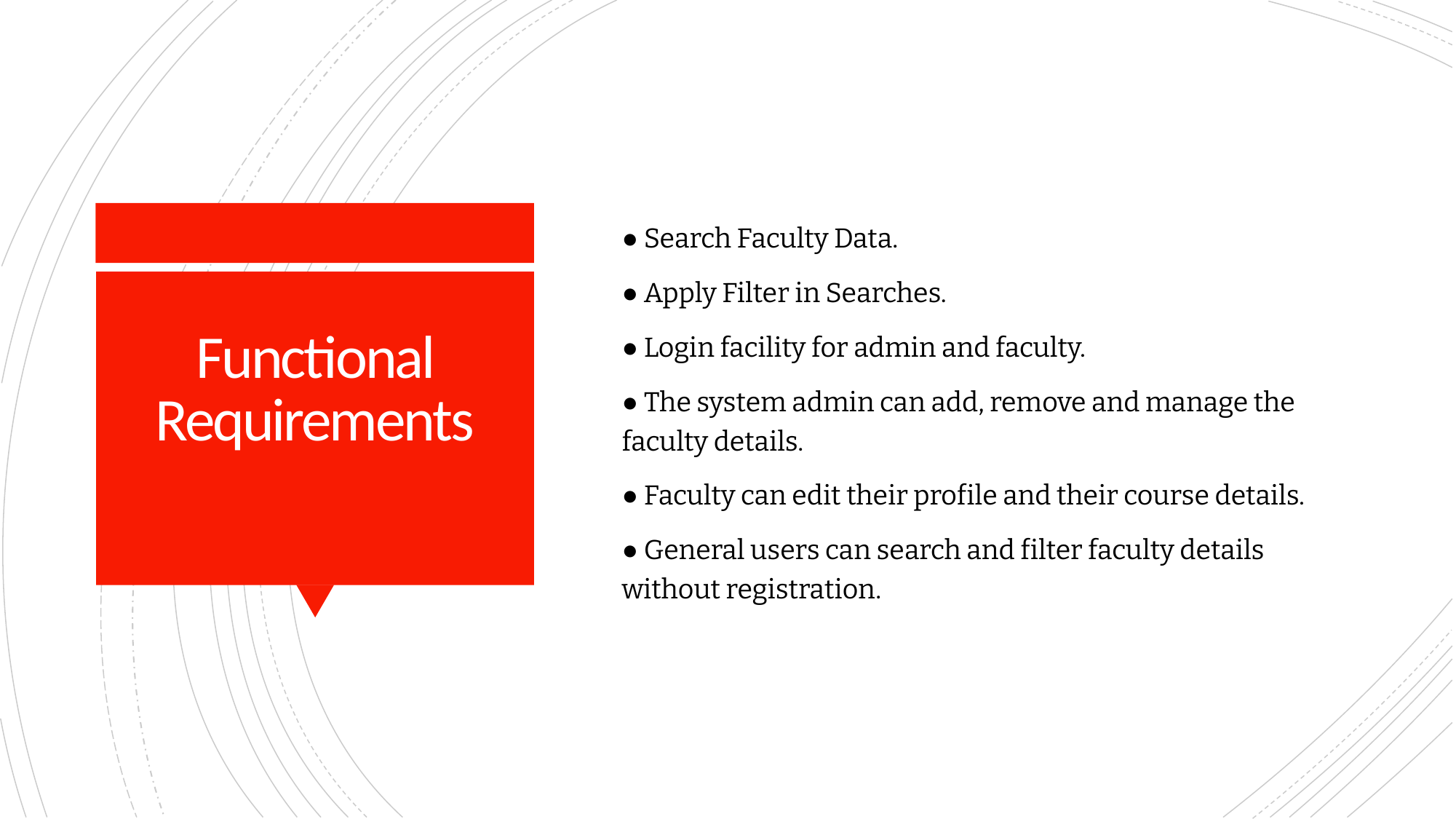

● Search Faculty Data.
● Apply Filter in Searches.
● Login facility for admin and faculty.
● The system admin can add, remove and manage the faculty details.
● Faculty can edit their profile and their course details.
● General users can search and filter faculty details without registration.
# Functional Requirements